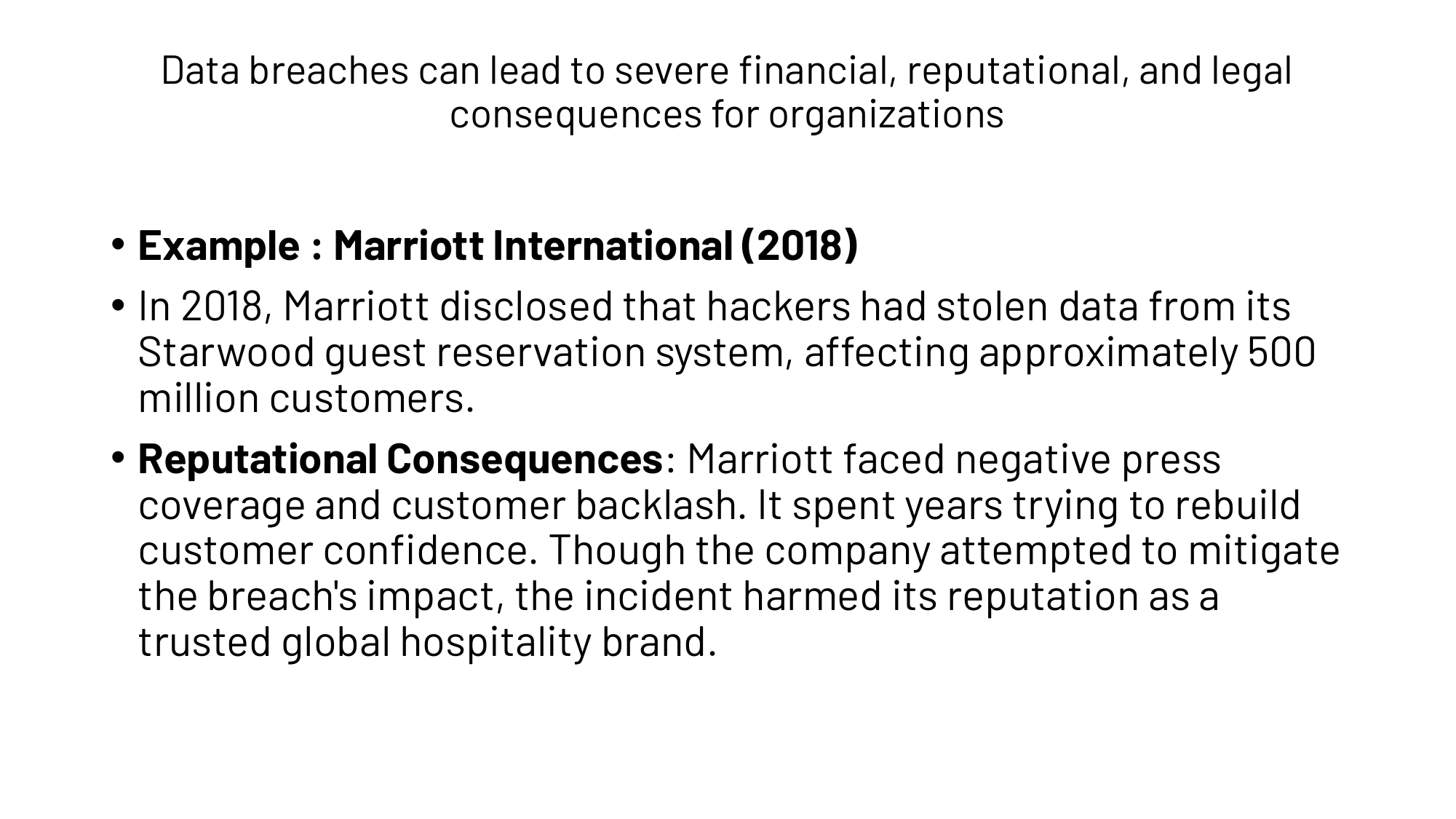

# Data breaches can lead to severe financial, reputational, and legal consequences for organizations
Example : Marriott International (2018)
In 2018, Marriott disclosed that hackers had stolen data from its Starwood guest reservation system, affecting approximately 500 million customers.
Reputational Consequences: Marriott faced negative press coverage and customer backlash. It spent years trying to rebuild customer confidence. Though the company attempted to mitigate the breach's impact, the incident harmed its reputation as a trusted global hospitality brand.